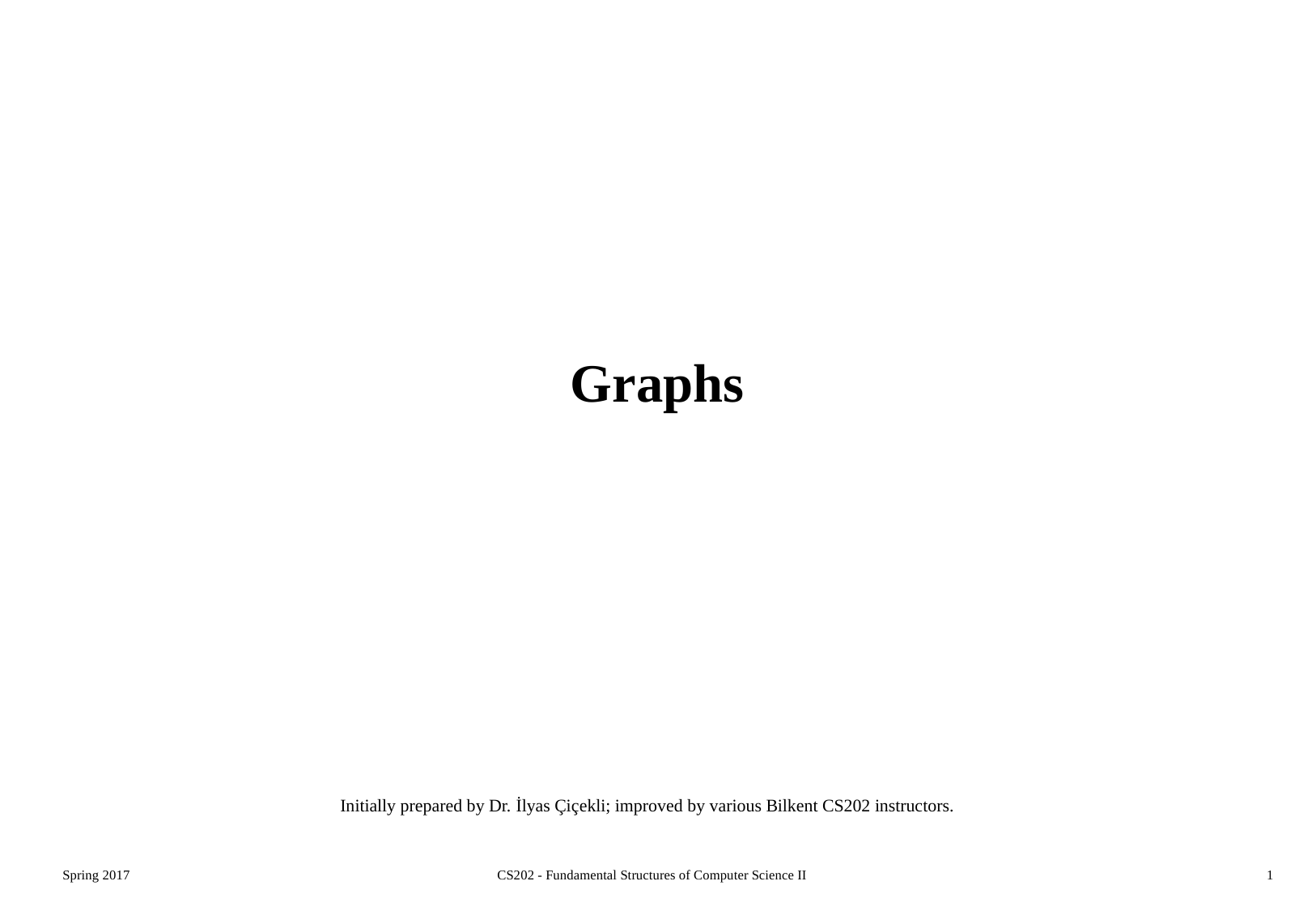

# Graphs
Initially prepared by Dr. İlyas Çiçekli; improved by various Bilkent CS202 instructors.
Spring 2017
CS202 - Fundamental Structures of Computer Science II
1